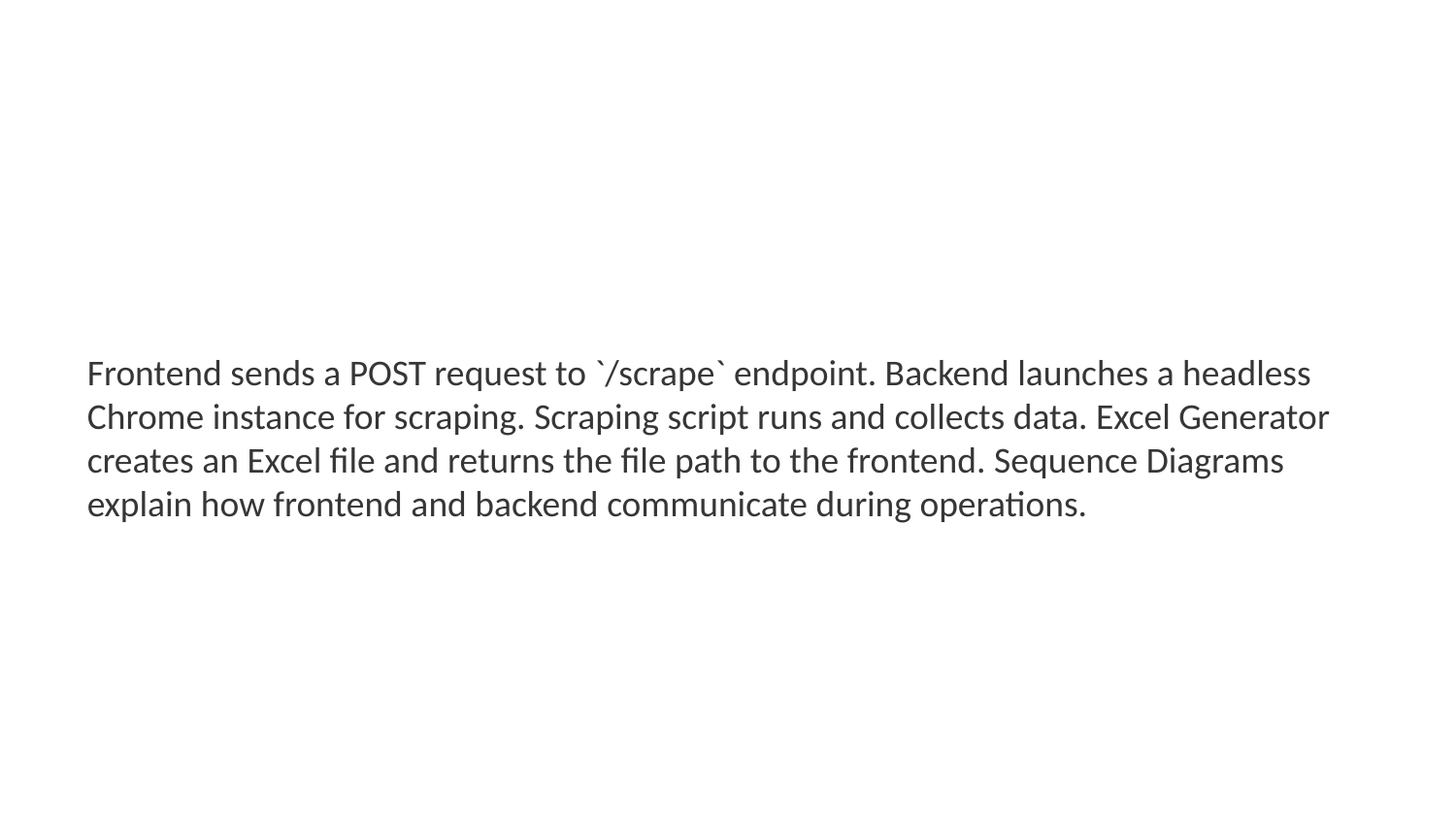

Frontend sends a POST request to `/scrape` endpoint. Backend launches a headless Chrome instance for scraping. Scraping script runs and collects data. Excel Generator creates an Excel file and returns the file path to the frontend. Sequence Diagrams explain how frontend and backend communicate during operations.